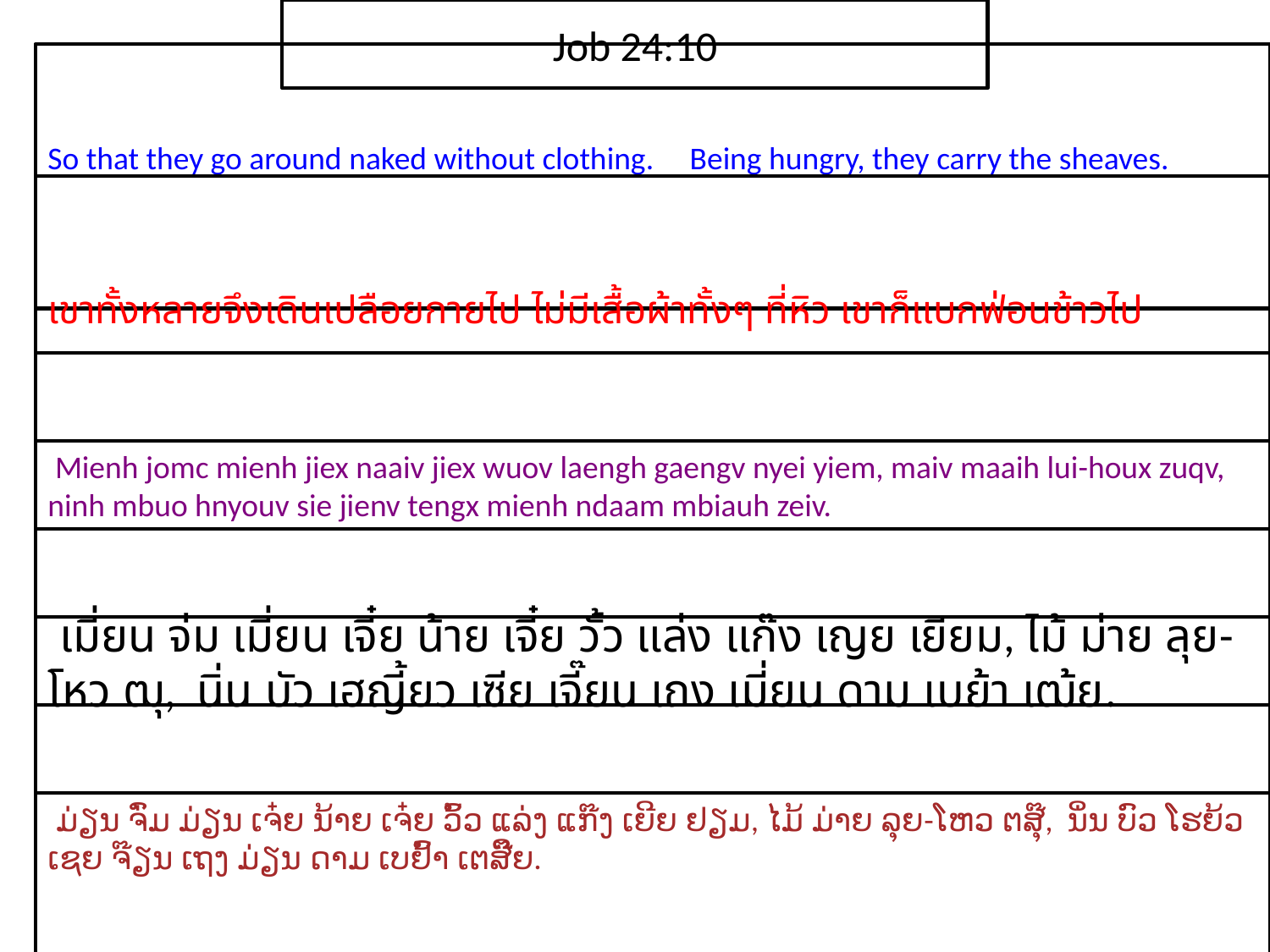

Job 24:10
So that they go around naked without clothing.     Being hungry, they carry the sheaves.
เขา​ทั้ง​หลาย​จึง​เดิน​เปลือย​กาย​ไป ไม่​มี​เสื้อผ้าทั้งๆ ที่​หิว เขา​ก็​แบก​ฟ่อน​ข้าว​ไป
 Mienh jomc mienh jiex naaiv jiex wuov laengh gaengv nyei yiem, maiv maaih lui-houx zuqv,  ninh mbuo hnyouv sie jienv tengx mienh ndaam mbiauh zeiv.
 เมี่ยน จ่ม เมี่ยน เจี๋ย น้าย เจี๋ย วั้ว แล่ง แก๊ง เญย เยียม, ไม้ ม่าย ลุย-โหว ฒุ,  นิ่น บัว เฮญี้ยว เซีย เจี๊ยน เถง เมี่ยน ดาม เบย้า เฒ้ย.
 ມ່ຽນ ຈົ່ມ ມ່ຽນ ເຈ໋ຍ ນ້າຍ ເຈ໋ຍ ວົ້ວ ແລ່ງ ແກ໊ງ ເຍີຍ ຢຽມ, ໄມ້ ມ່າຍ ລຸຍ-ໂຫວ ຕສຸ໊,  ນິ່ນ ບົວ ໂຮຍ້ວ ເຊຍ ຈ໊ຽນ ເຖງ ມ່ຽນ ດາມ ເບຢົ້າ ເຕສີ໊ຍ.